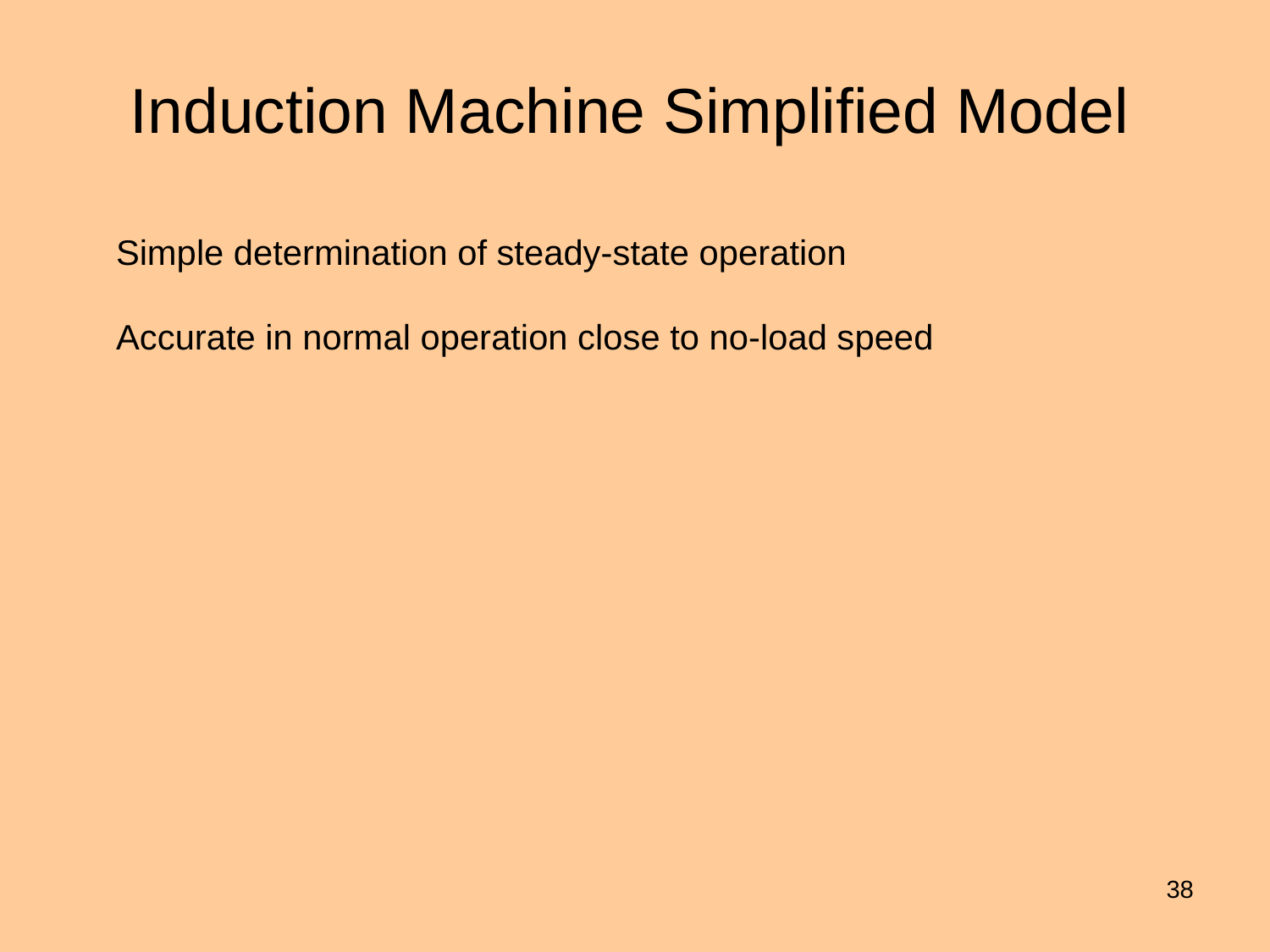

Induction Machine Simplified Model
Simple determination of steady-state operation

Accurate in normal operation close to no-load speed
38